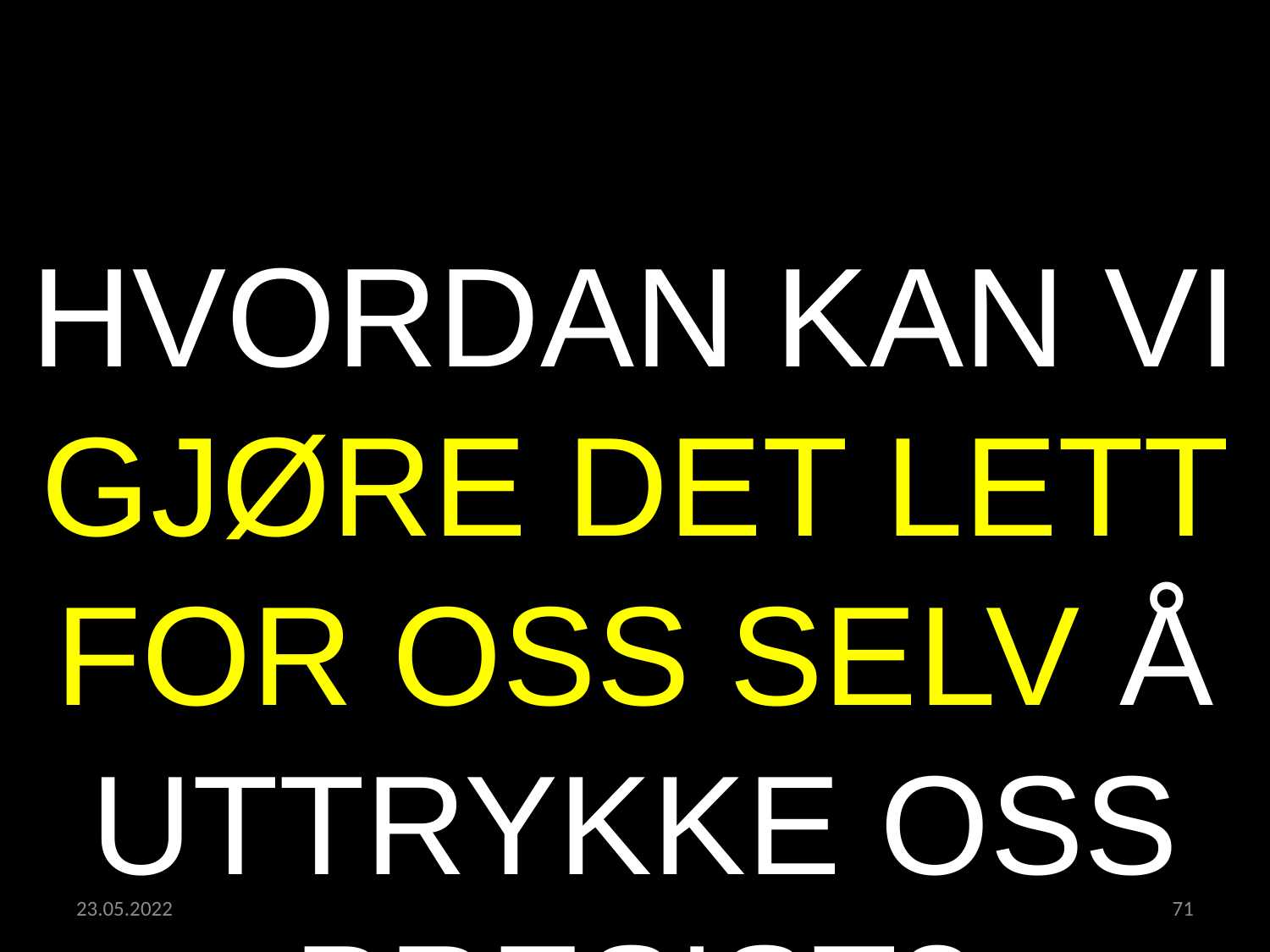

HVORDAN KAN VI GJØRE DET LETT FOR OSS SELV Å UTTRYKKE OSS PRESIST?
23.05.2022
71